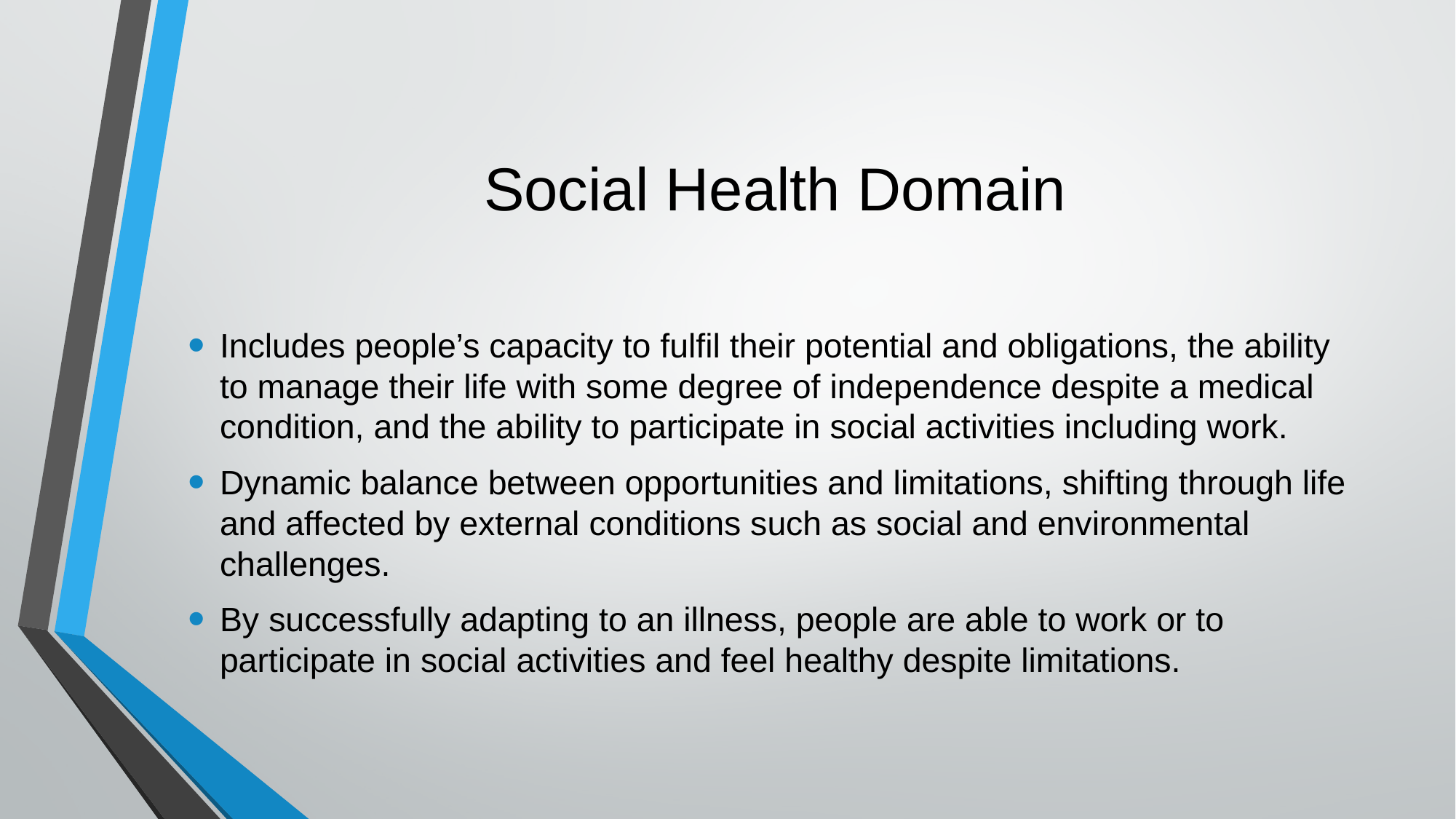

# Social Health Domain
Includes people’s capacity to fulfil their potential and obligations, the ability to manage their life with some degree of independence despite a medical condition, and the ability to participate in social activities including work.
Dynamic balance between opportunities and limitations, shifting through life and affected by external conditions such as social and environmental challenges.
By successfully adapting to an illness, people are able to work or to participate in social activities and feel healthy despite limitations.